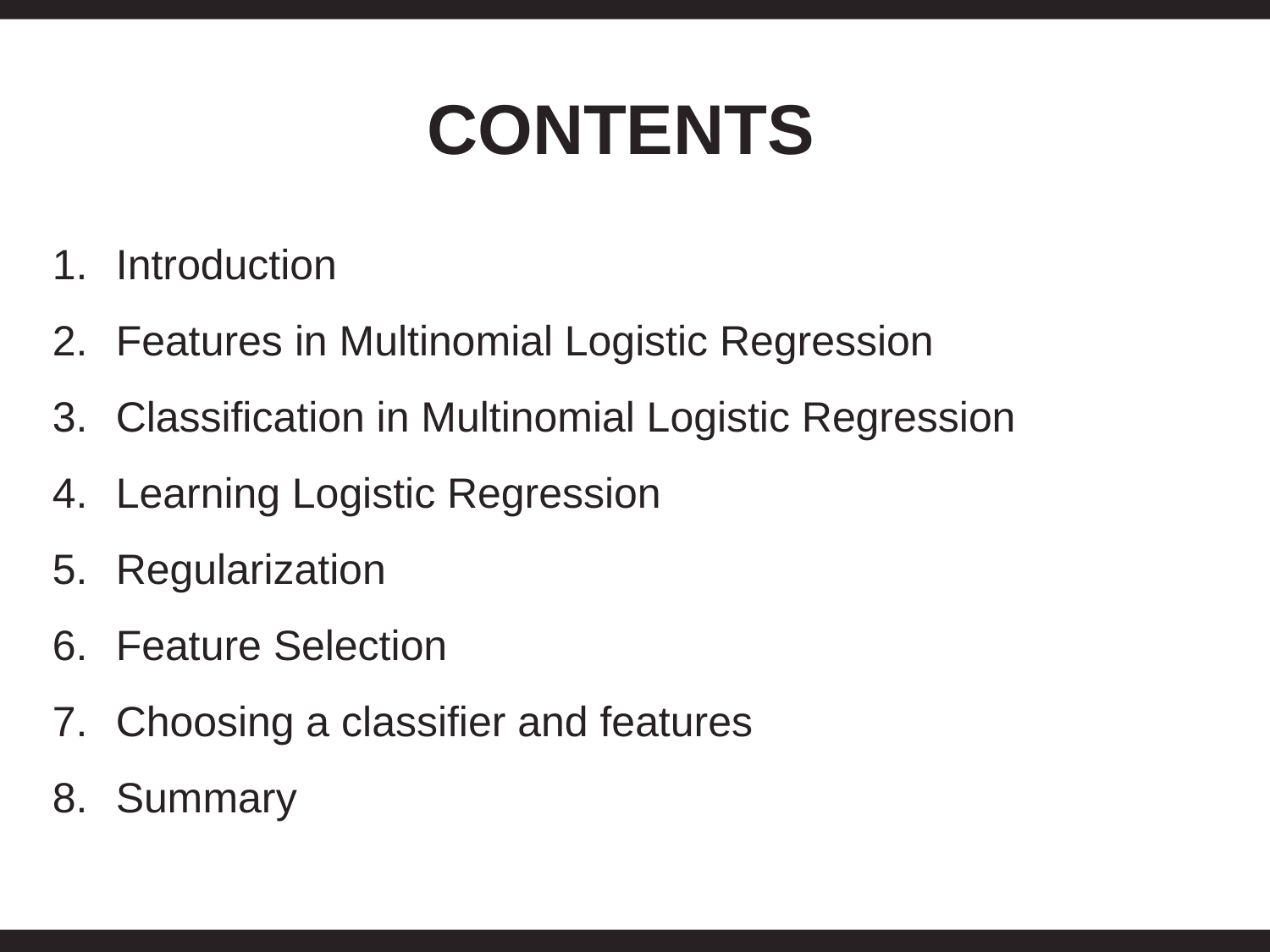

CONTENTS
Introduction
Features in Multinomial Logistic Regression
Classification in Multinomial Logistic Regression
Learning Logistic Regression
Regularization
Feature Selection
Choosing a classifier and features
Summary